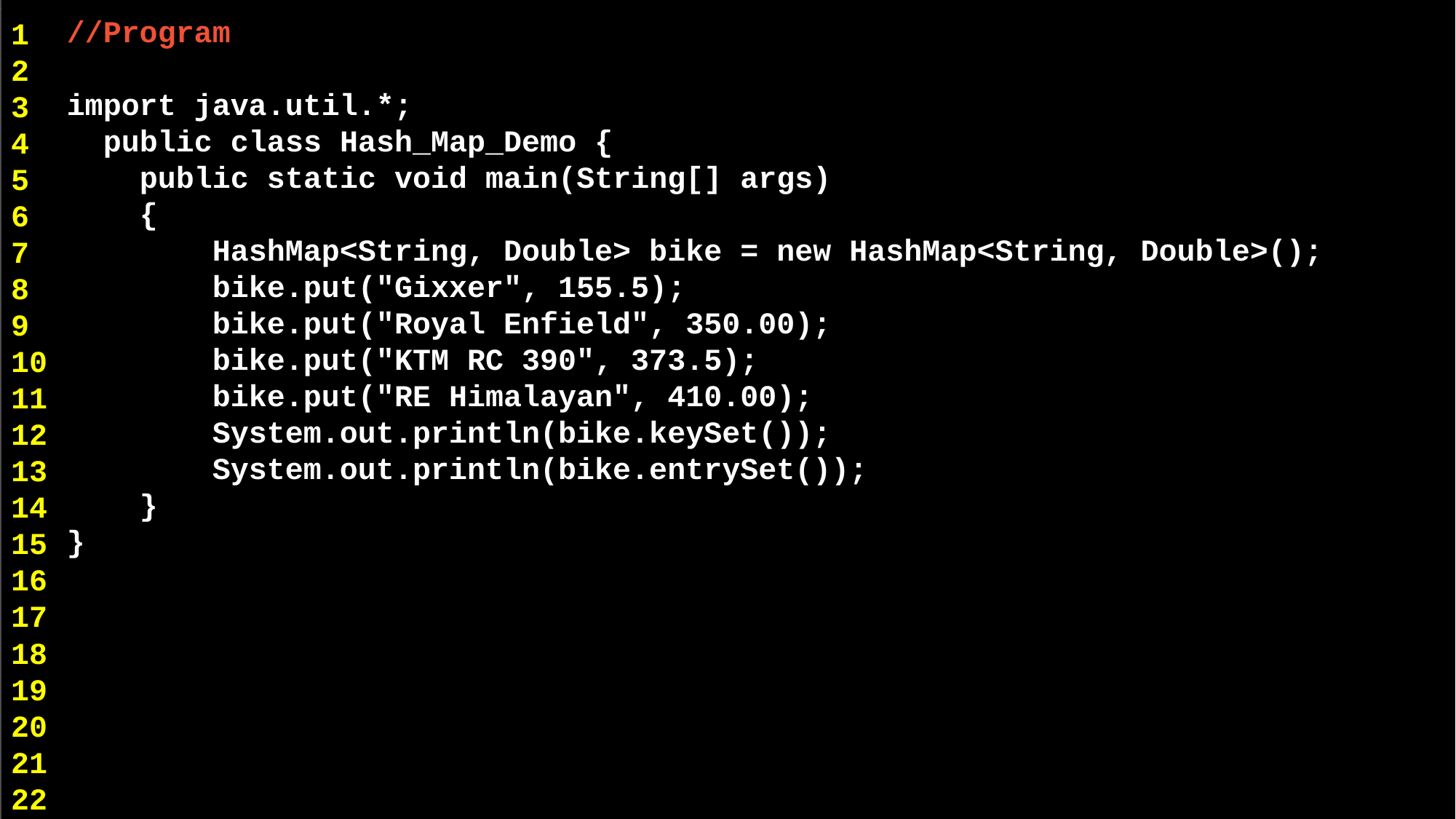

//Program

import java.util.*;
  public class Hash_Map_Demo {
    public static void main(String[] args)
    {
        HashMap<String, Double> bike = new HashMap<String, Double>();
        bike.put("Gixxer", 155.5);
        bike.put("Royal Enfield", 350.00);
        bike.put("KTM RC 390", 373.5);
        bike.put("RE Himalayan", 410.00);
        System.out.println(bike.keySet());
        System.out.println(bike.entrySet());
    }
}

1
2
3
4
5
6
7
8
9
10
11
12
13
14
15
16
17
18
19
20
21
22